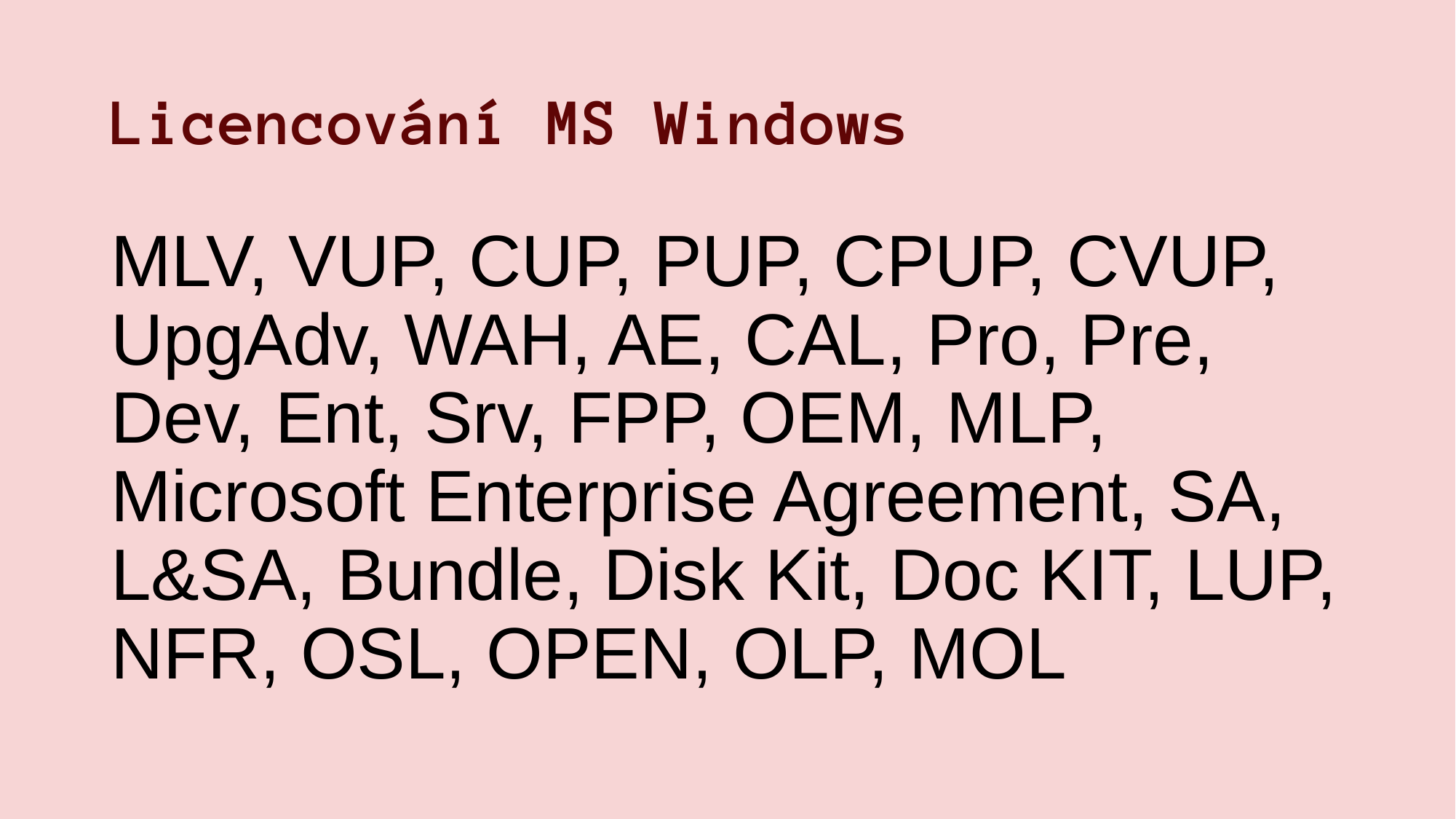

# Licencování MS Windows
MLV, VUP, CUP, PUP, CPUP, CVUP, UpgAdv, WAH, AE, CAL, Pro, Pre,
Dev, Ent, Srv, FPP, OEM, MLP, Microsoft Enterprise Agreement, SA,
L&SA, Bundle, Disk Kit, Doc KIT, LUP, NFR, OSL, OPEN, OLP, MOL